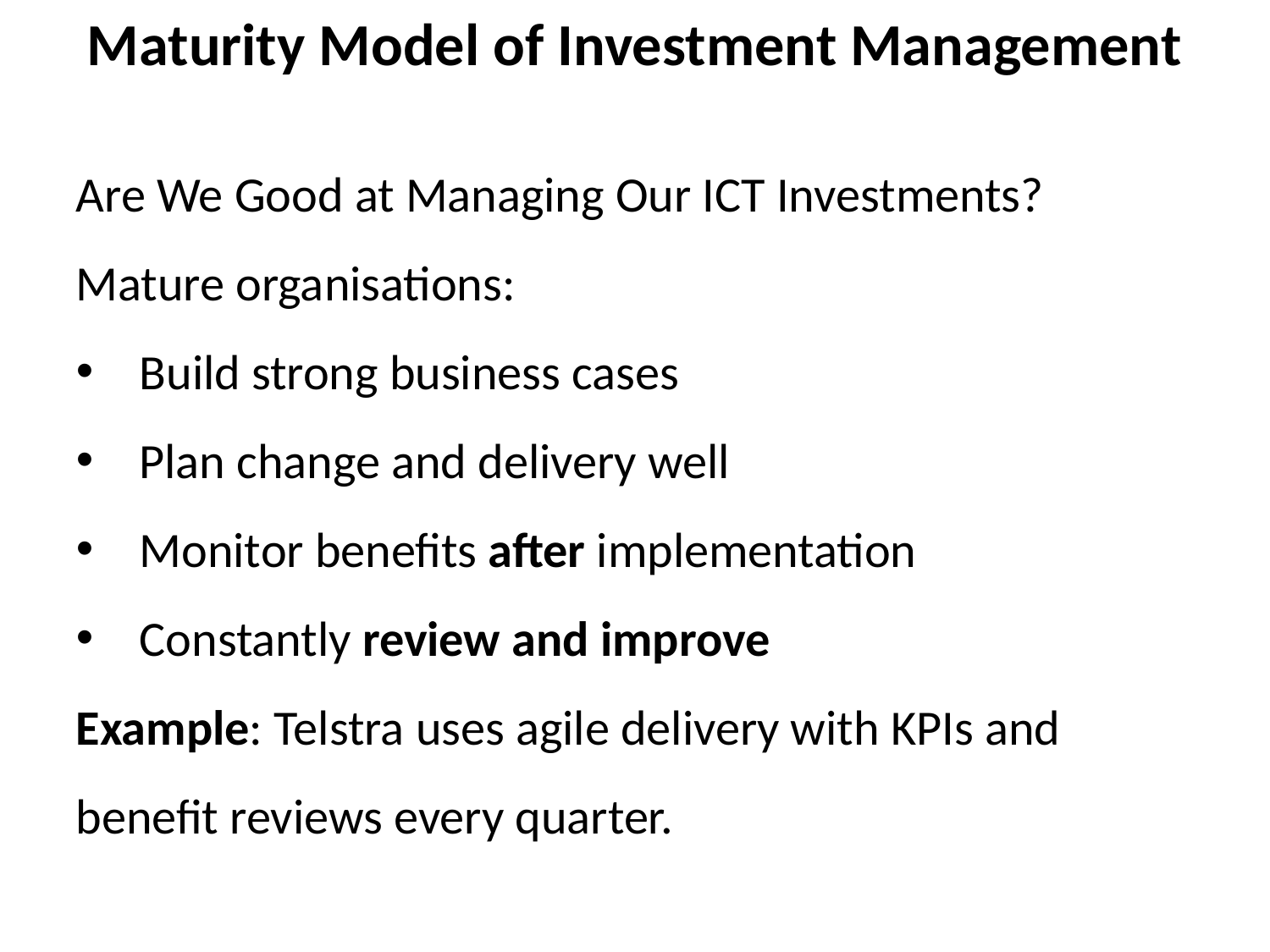

Maturity Model of Investment Management
Are We Good at Managing Our ICT Investments?
Mature organisations:
Build strong business cases
Plan change and delivery well
Monitor benefits after implementation
Constantly review and improve
Example: Telstra uses agile delivery with KPIs and benefit reviews every quarter.